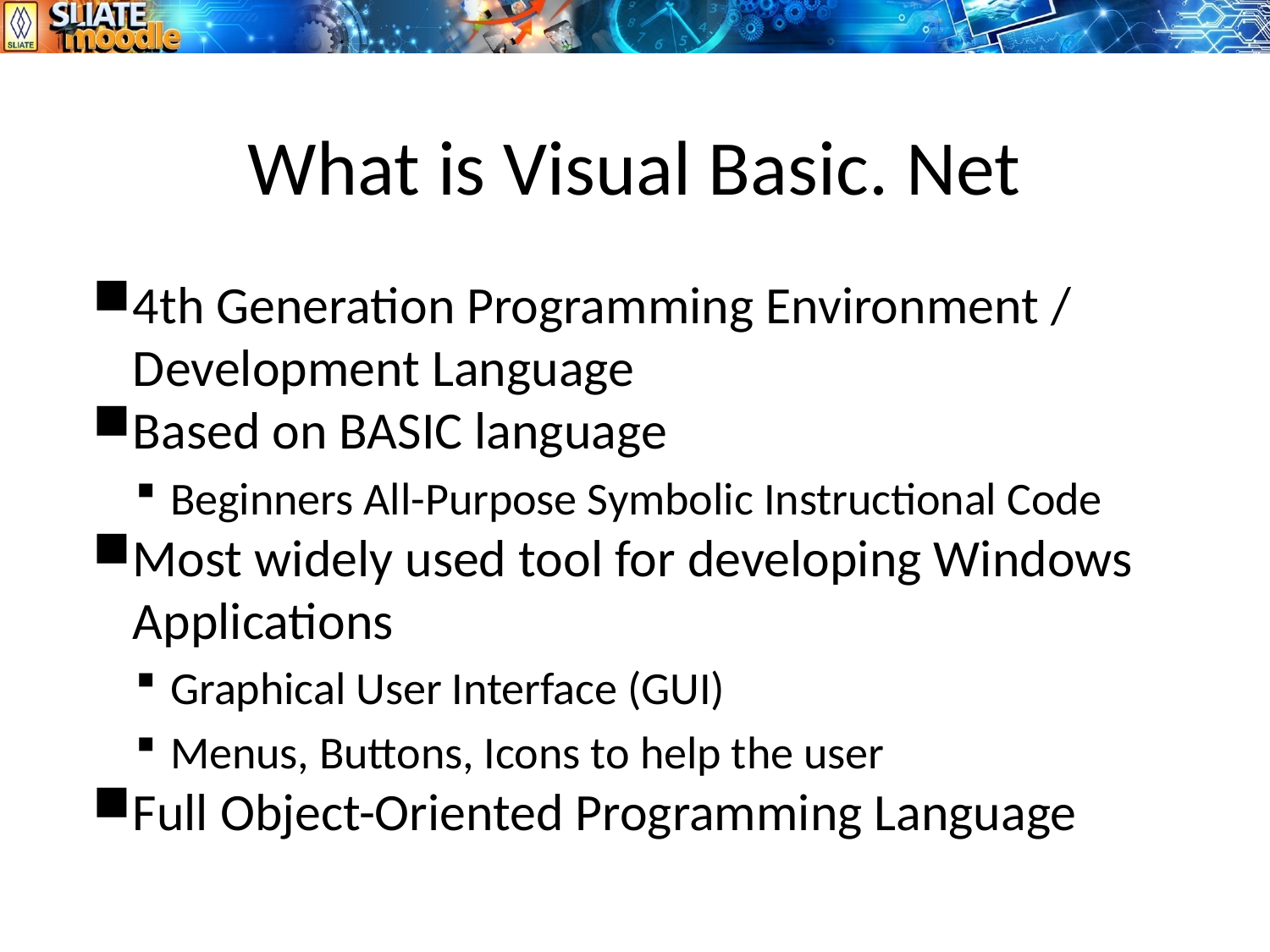

# What is Visual Basic. Net
4th Generation Programming Environment / Development Language
Based on BASIC language
Beginners All-Purpose Symbolic Instructional Code
Most widely used tool for developing Windows Applications
Graphical User Interface (GUI)
Menus, Buttons, Icons to help the user
Full Object-Oriented Programming Language